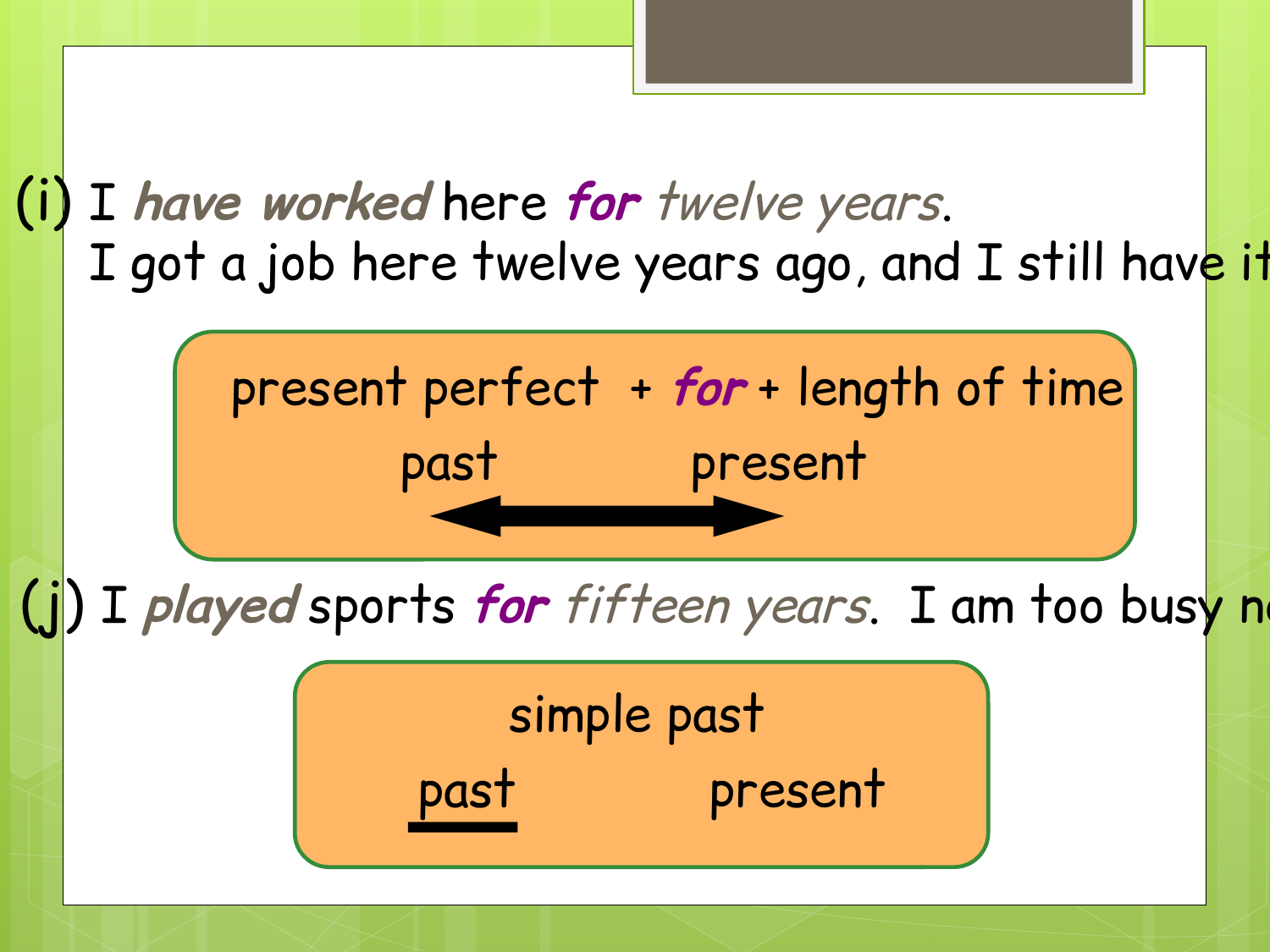

4-5 USING SINCE AND FOR
(i) I have worked here for twelve years.
     I got a job here twelve years ago, and I still have it.

present perfect  + for + length of time

past             present

(j) I played sports for fifteen years.  I am too busy now.

simple past
past             present